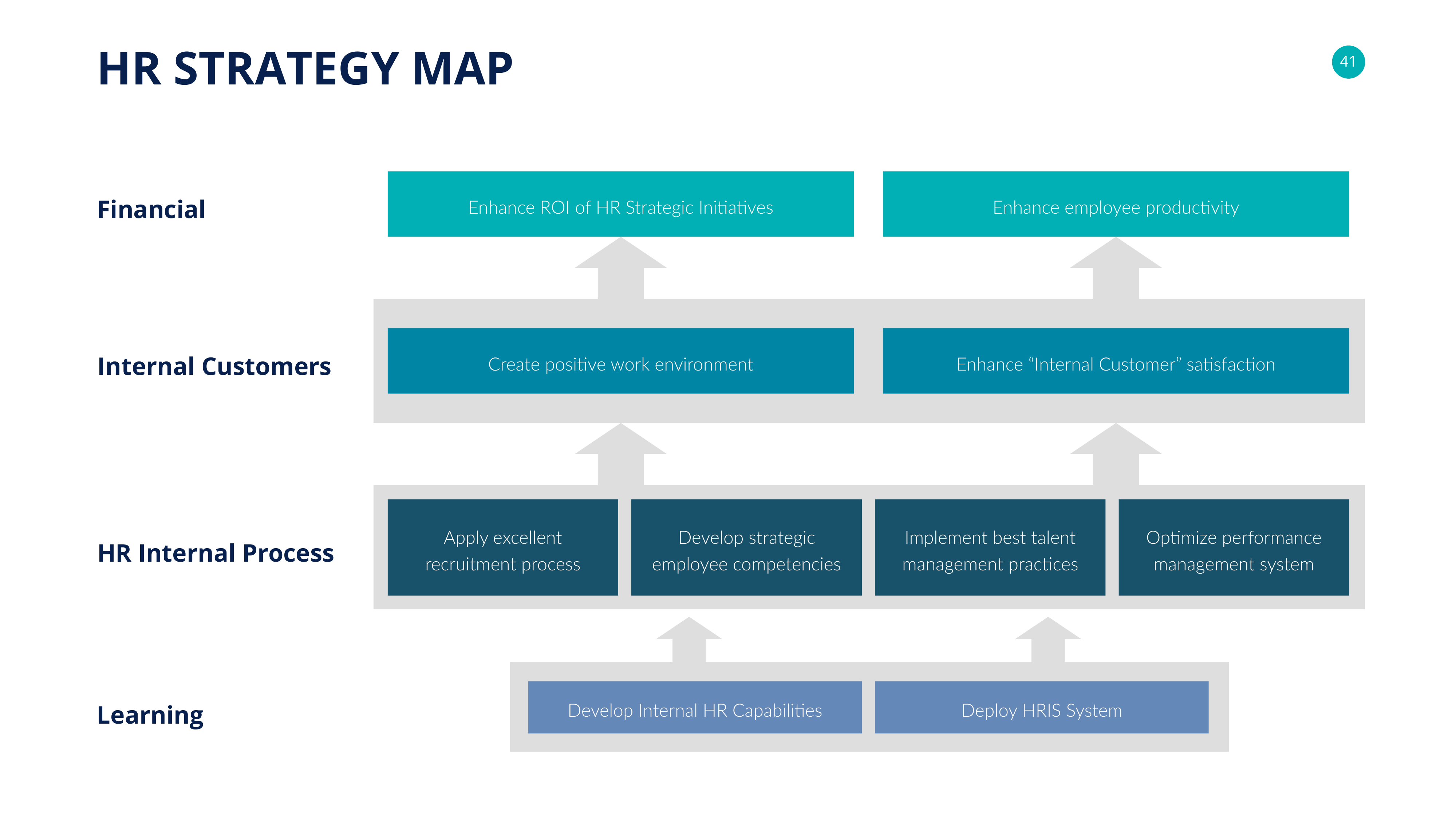

HR STRATEGY MAP

Financial
Enhance ROI of HR Strategic Initiatives
Enhance employee productivity

Internal Customers
Create positive work environment
Enhance “Internal Customer” satisfaction

Apply excellent recruitment process
Develop strategic employee competencies
Implement best talent management practices
Optimize performance management system
HR Internal Process

Learning
Develop Internal HR Capabilities
Deploy HRIS System